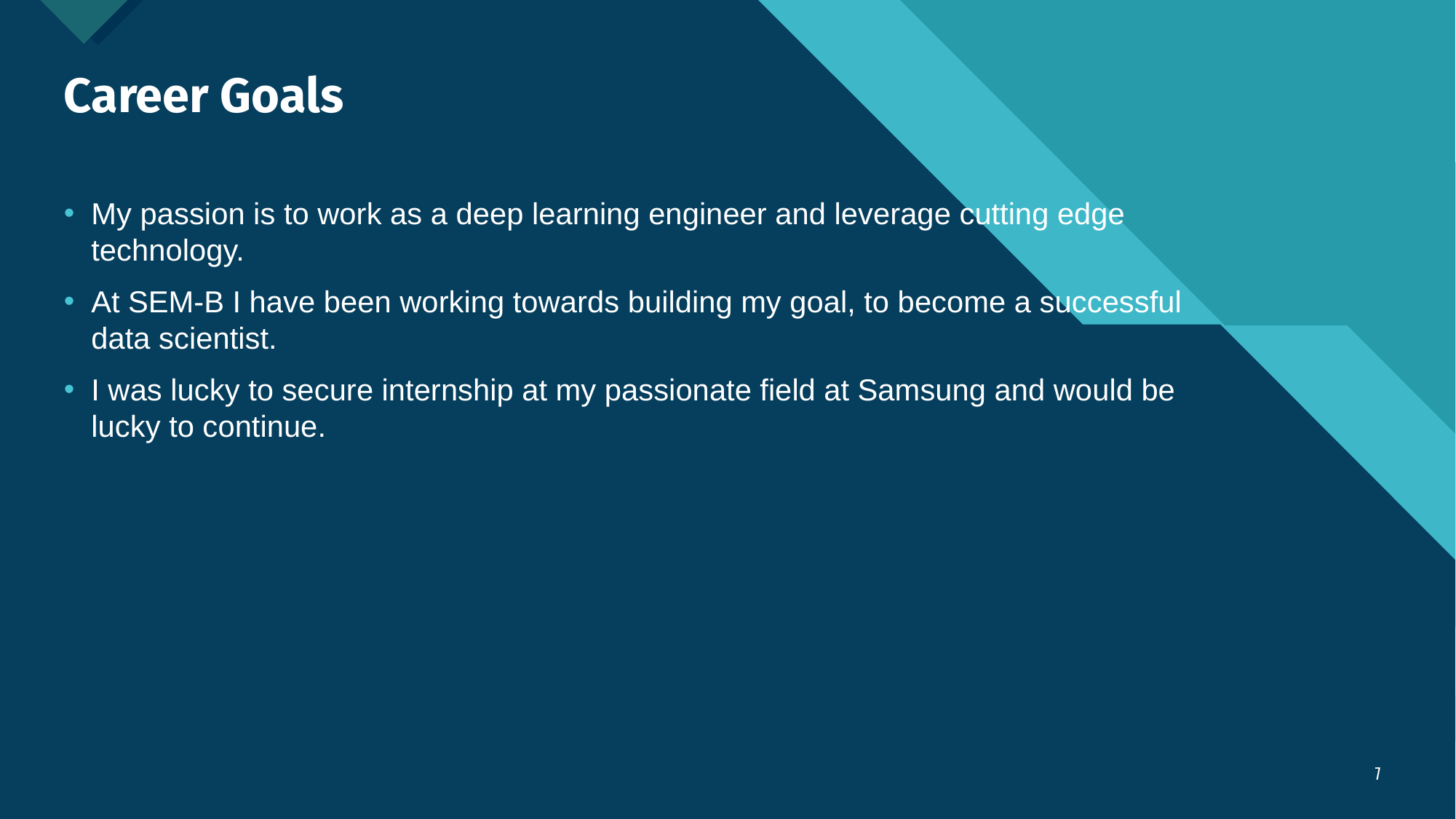

# Career Goals
My passion is to work as a deep learning engineer and leverage cutting edge technology.
At SEM-B I have been working towards building my goal, to become a successful data scientist.
I was lucky to secure internship at my passionate field at Samsung and would be lucky to continue.
7